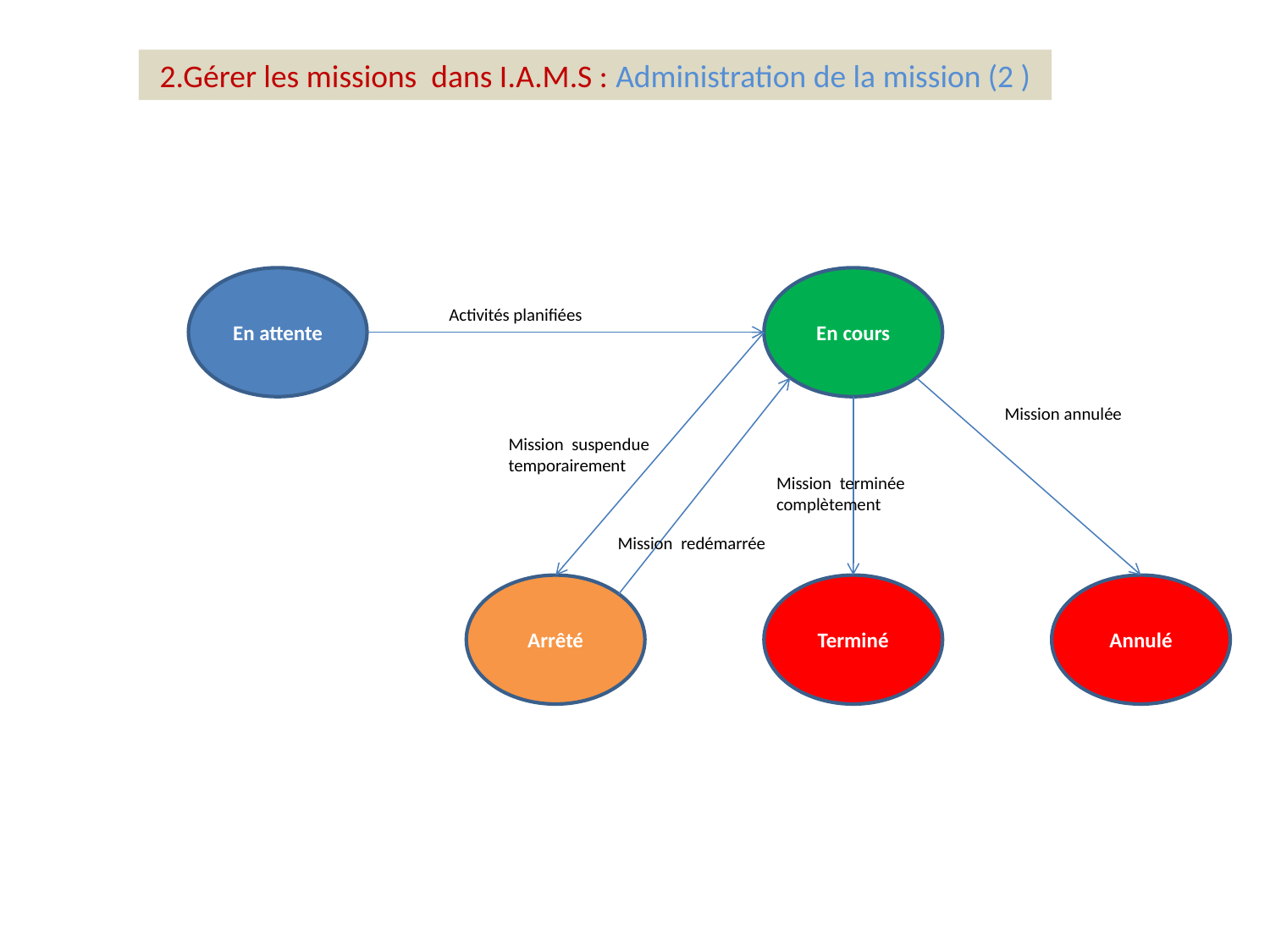

2.Gérer les missions  dans I.A.M.S : Administration de la mission (2 )
En attente
En cours
Activités planifiées
Mission annulée
Mission  suspendue
temporairement
Mission  terminée complètement
Mission  redémarrée
Arrêté
Terminé
Annulé